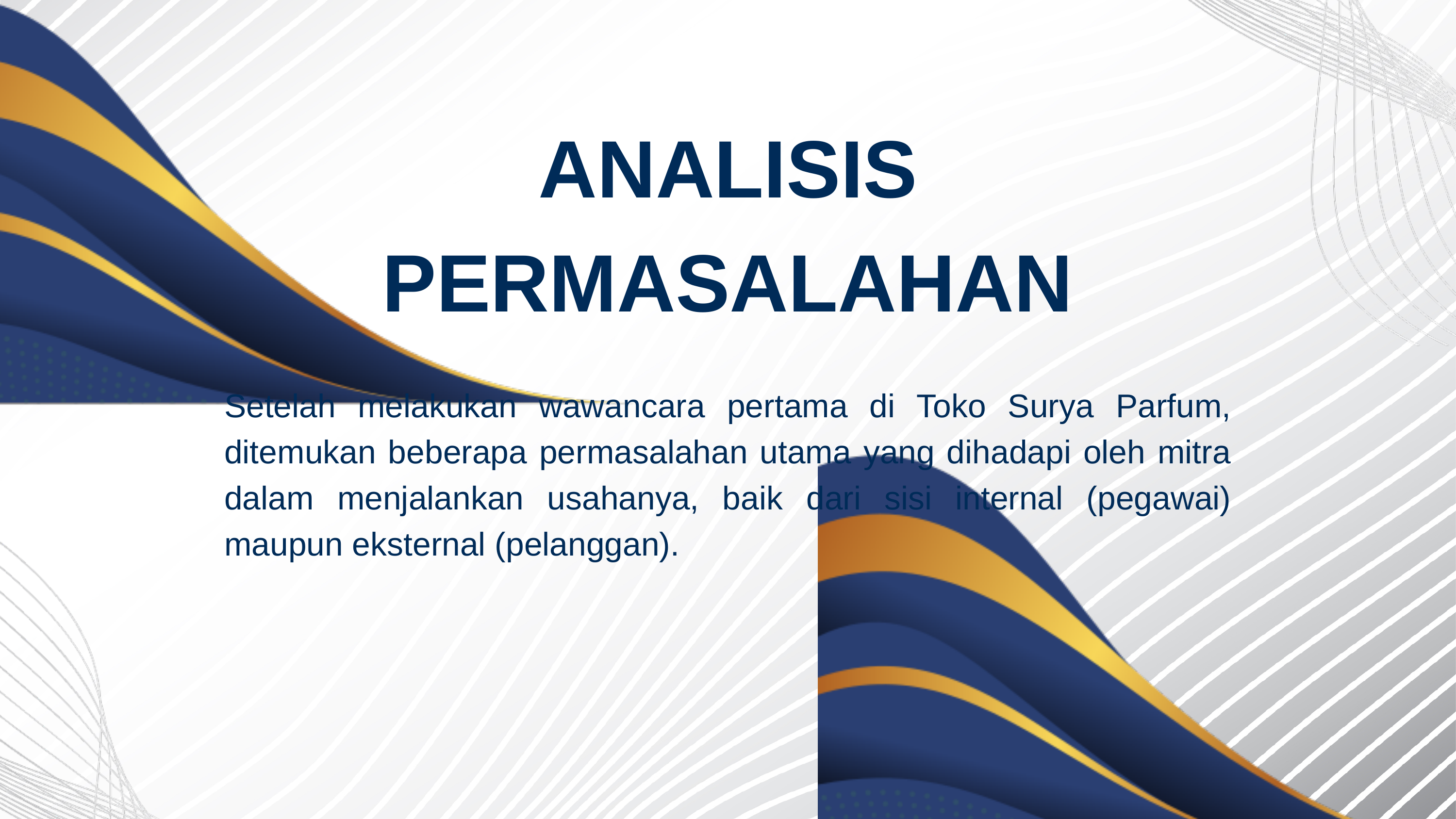

ANALISIS PERMASALAHAN
Setelah melakukan wawancara pertama di Toko Surya Parfum, ditemukan beberapa permasalahan utama yang dihadapi oleh mitra dalam menjalankan usahanya, baik dari sisi internal (pegawai) maupun eksternal (pelanggan).